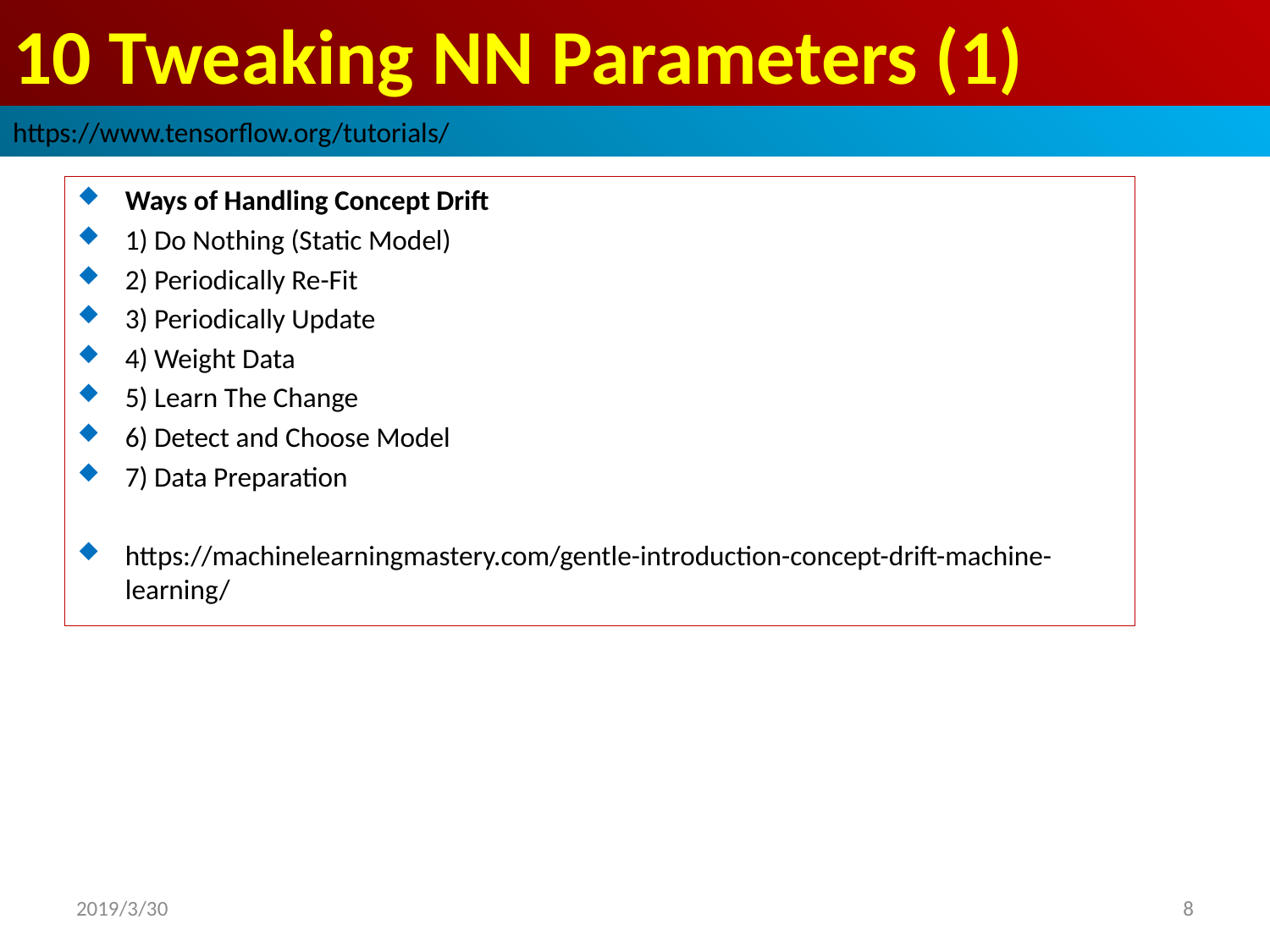

# 10 Tweaking NN Parameters (1)
https://www.tensorflow.org/tutorials/
Ways of Handling Concept Drift
1) Do Nothing (Static Model)
2) Periodically Re-Fit
3) Periodically Update
4) Weight Data
5) Learn The Change
6) Detect and Choose Model
7) Data Preparation

https://machinelearningmastery.com/gentle-introduction-concept-drift-machine-learning/

2019/3/30
8